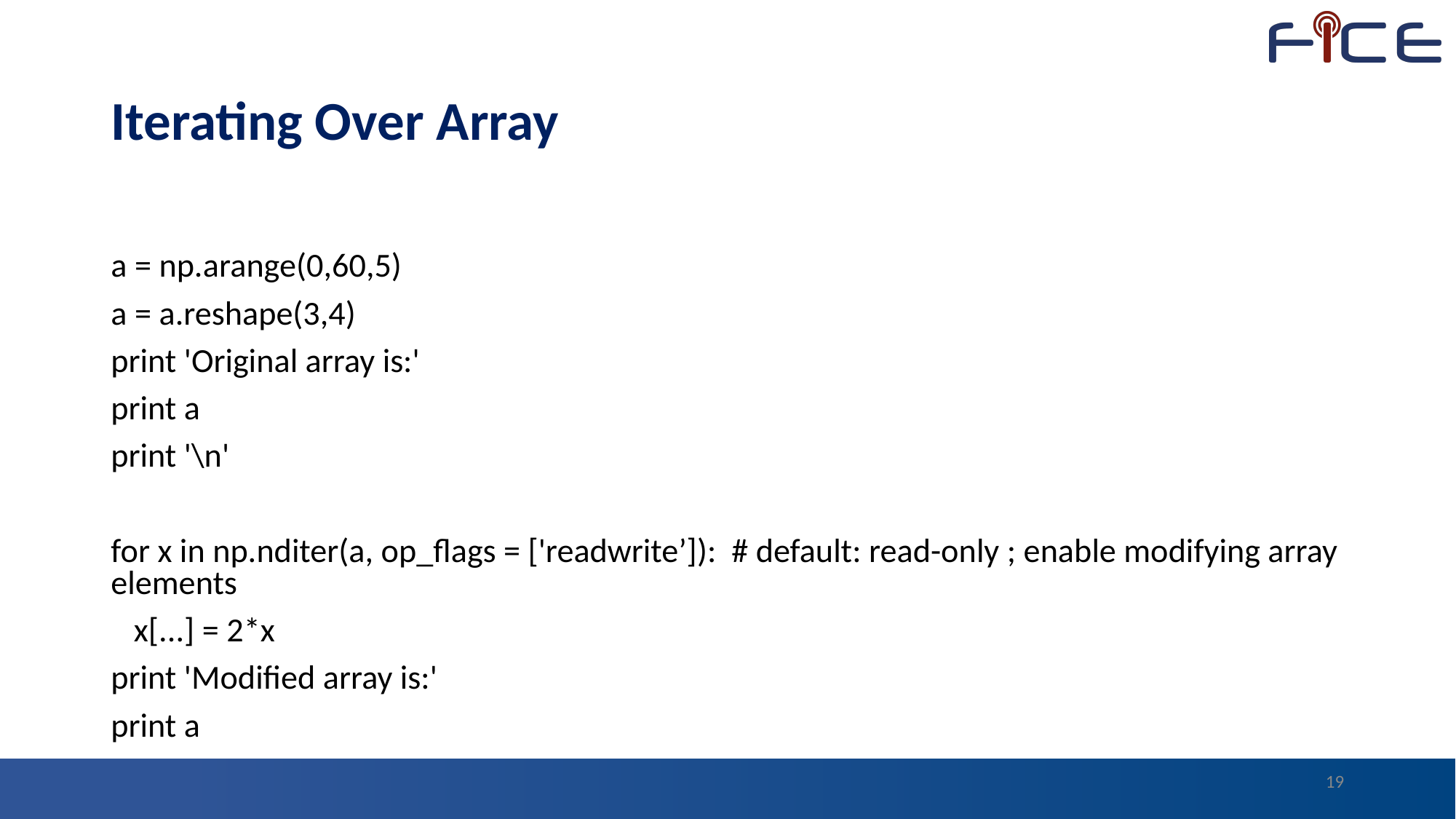

# Iterating Over Array

a = np.arange(0,60,5)
a = a.reshape(3,4)
print 'Original array is:'
print a
print '\n'

for x in np.nditer(a, op_flags = ['readwrite’]):  # default: read-only ; enable modifying array elements
   x[...] = 2*x
print 'Modified array is:'
print a
19